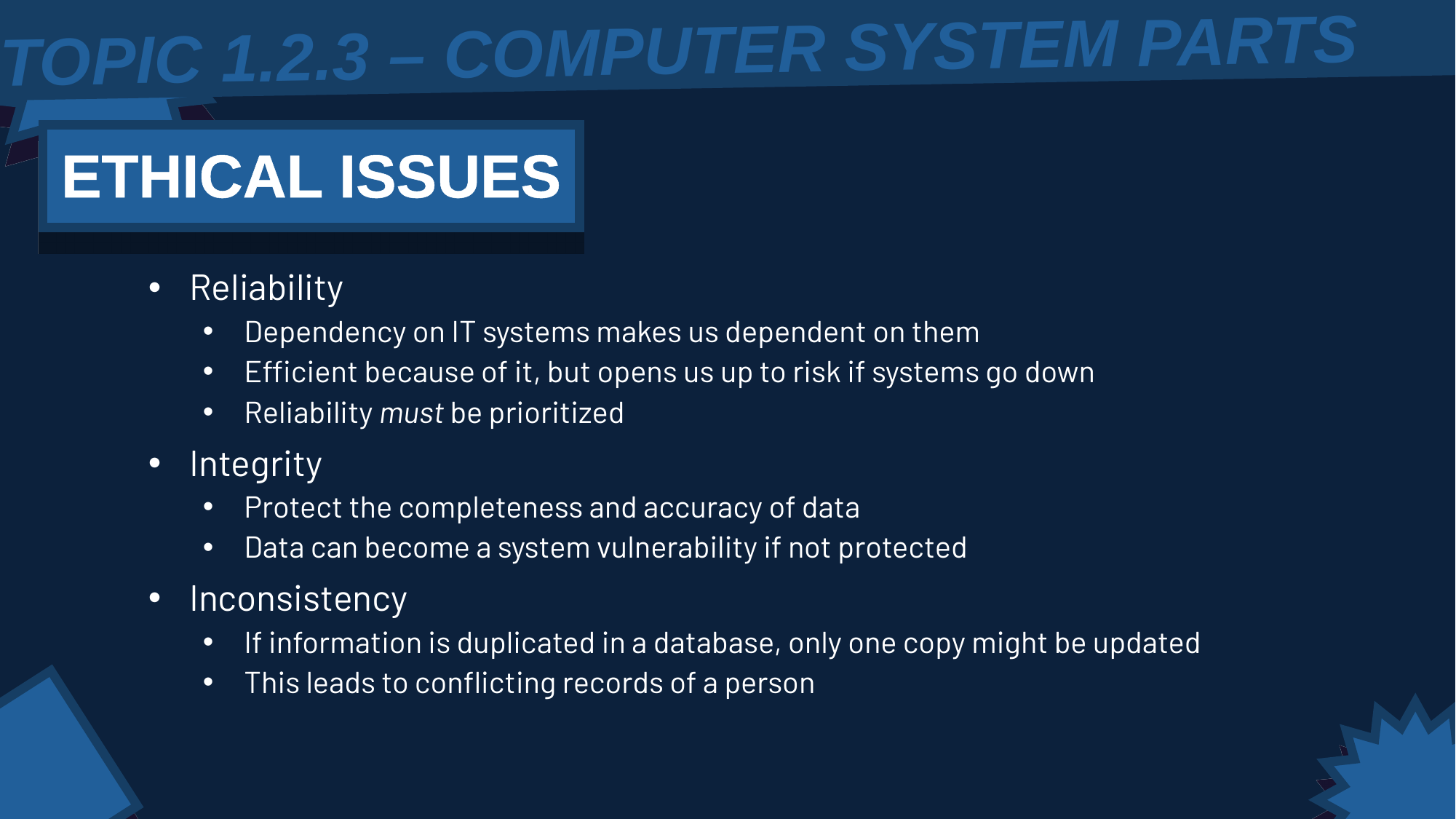

TOPIC 1.2.3 – COMPUTER SYSTEM PARTS

ETHICAL ISSUES
Reliability
Dependency on IT systems makes us dependent on them
Efficient because of it, but opens us up to risk if systems go down
Reliability must be prioritized
Integrity
Protect the completeness and accuracy of data
Data can become a system vulnerability if not protected
Inconsistency
If information is duplicated in a database, only one copy might be updated
This leads to conflicting records of a person